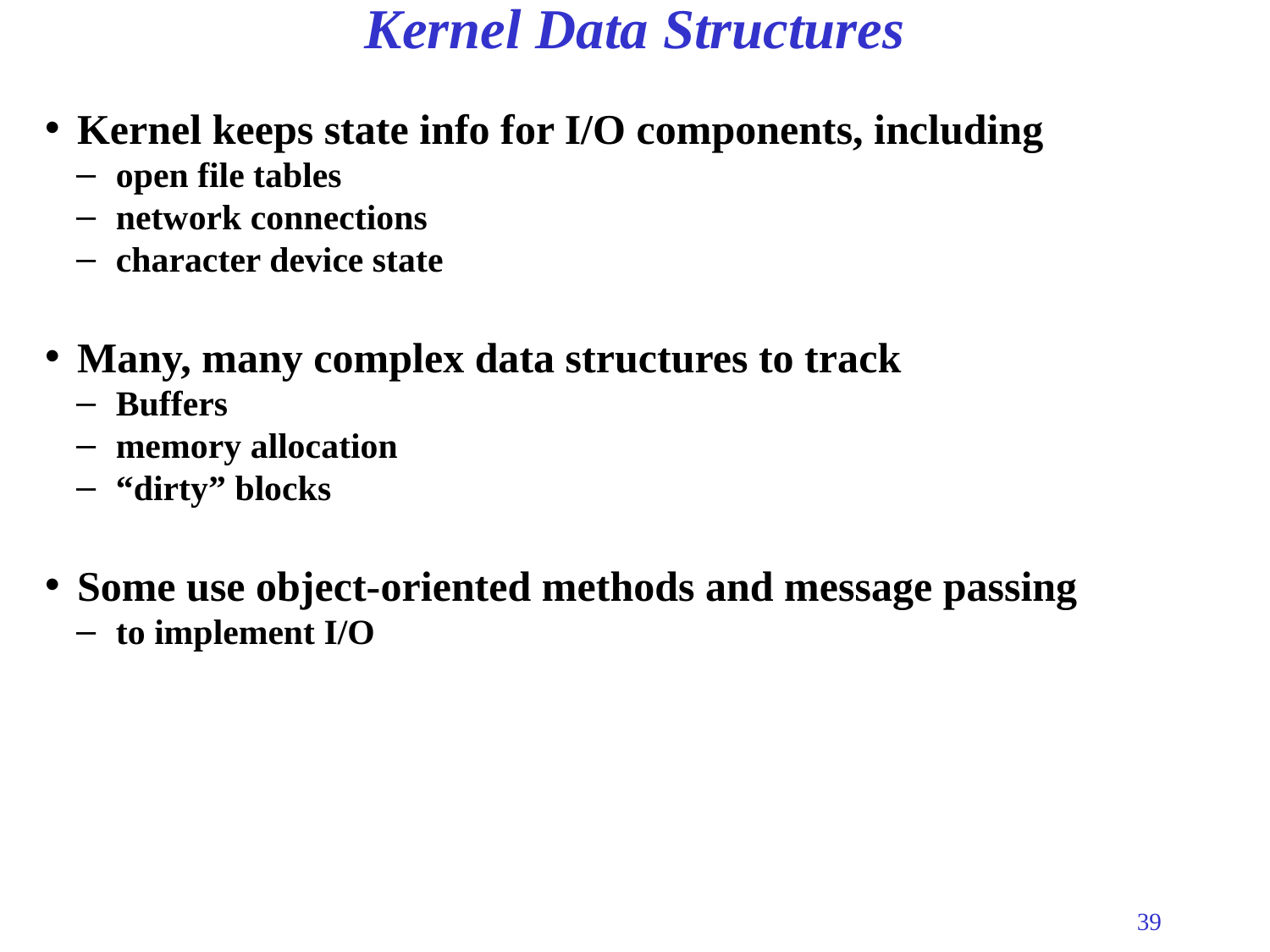

# Kernel Data Structures
Kernel keeps state info for I/O components, including
open file tables
network connections
character device state

Many, many complex data structures to track
Buffers
memory allocation
“dirty” blocks

Some use object-oriented methods and message passing
to implement I/O
39